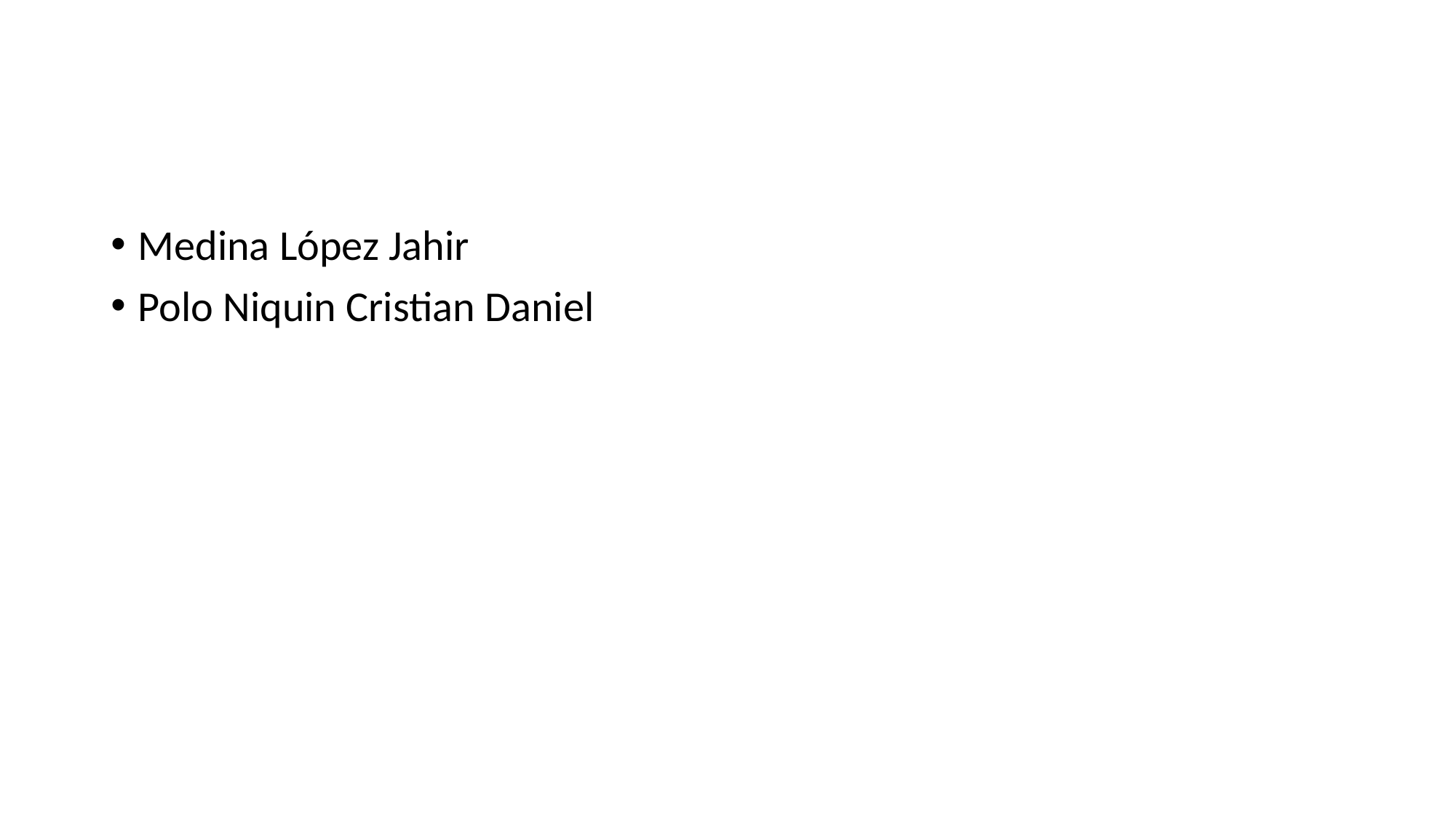

Medina López Jahir
Polo Niquin Cristian Daniel